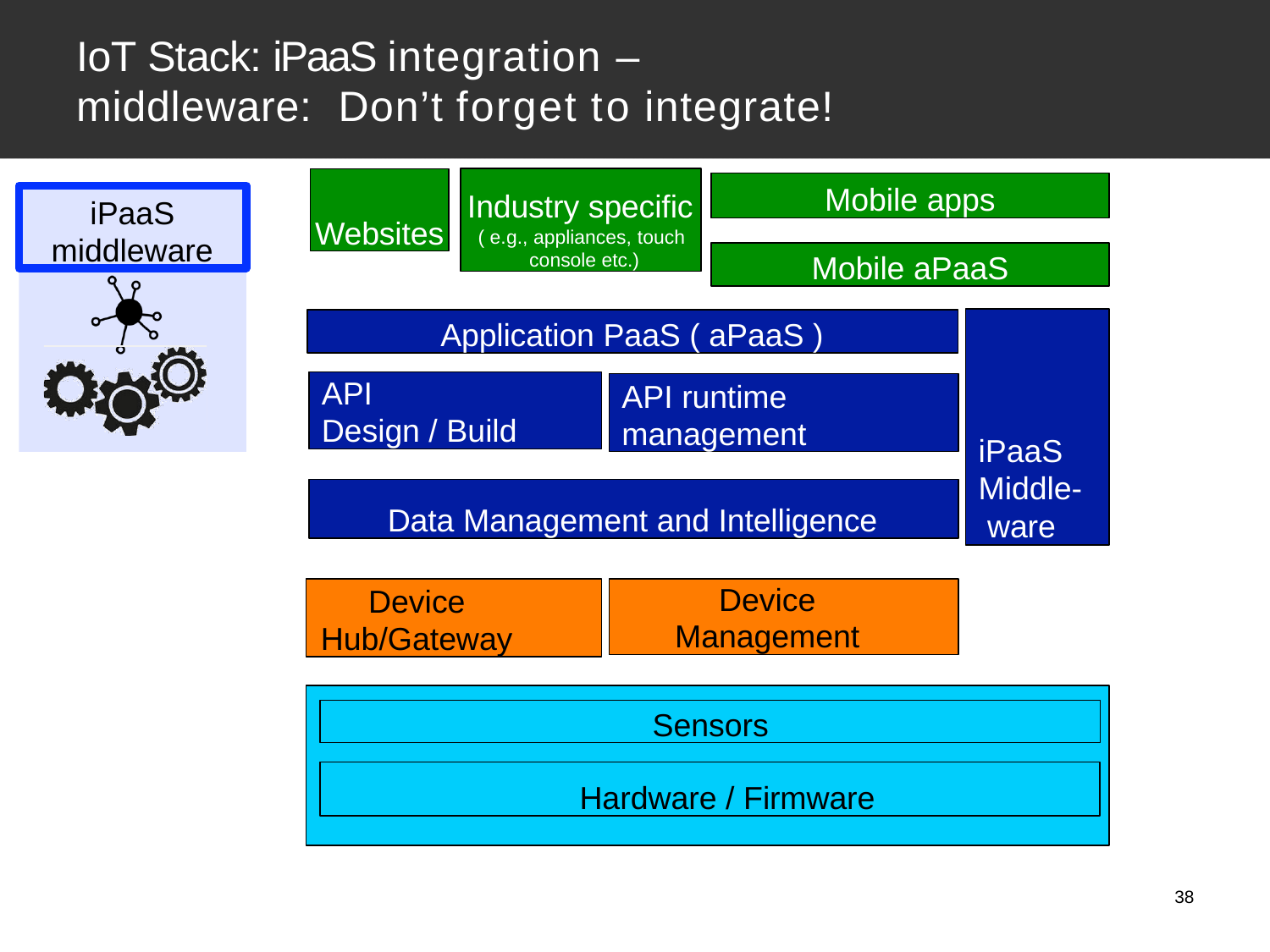

# IoT Stack: iPaaS integration – middleware:  Don’t forget to integrate!
Industry specific
( e.g., appliances, touch  console etc.)

Websites
Mobile apps

iPaaS  middleware
Mobile aPaaS

iPaaS  Middle-  ware
Application PaaS ( aPaaS )

API
Design / Build
API runtime  management
Data Management and Intelligence
Device  Hub/Gateway
Device  Management

Sensors

Hardware / Firmware
38